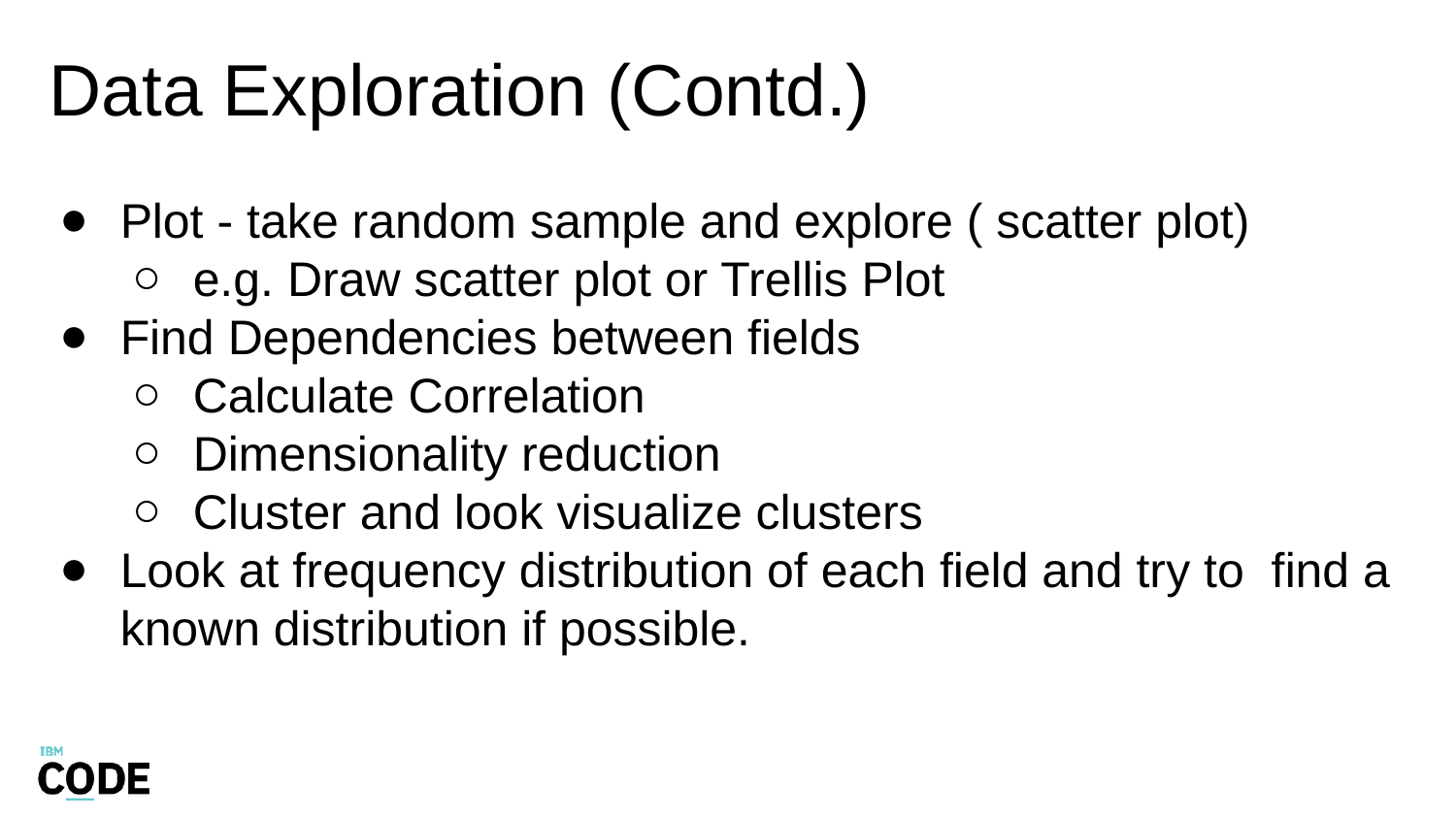

# Data Exploration (Contd.)
Plot - take random sample and explore ( scatter plot)
e.g. Draw scatter plot or Trellis Plot
Find Dependencies between fields
Calculate Correlation
Dimensionality reduction
Cluster and look visualize clusters
Look at frequency distribution of each field and try to  find a known distribution if possible.